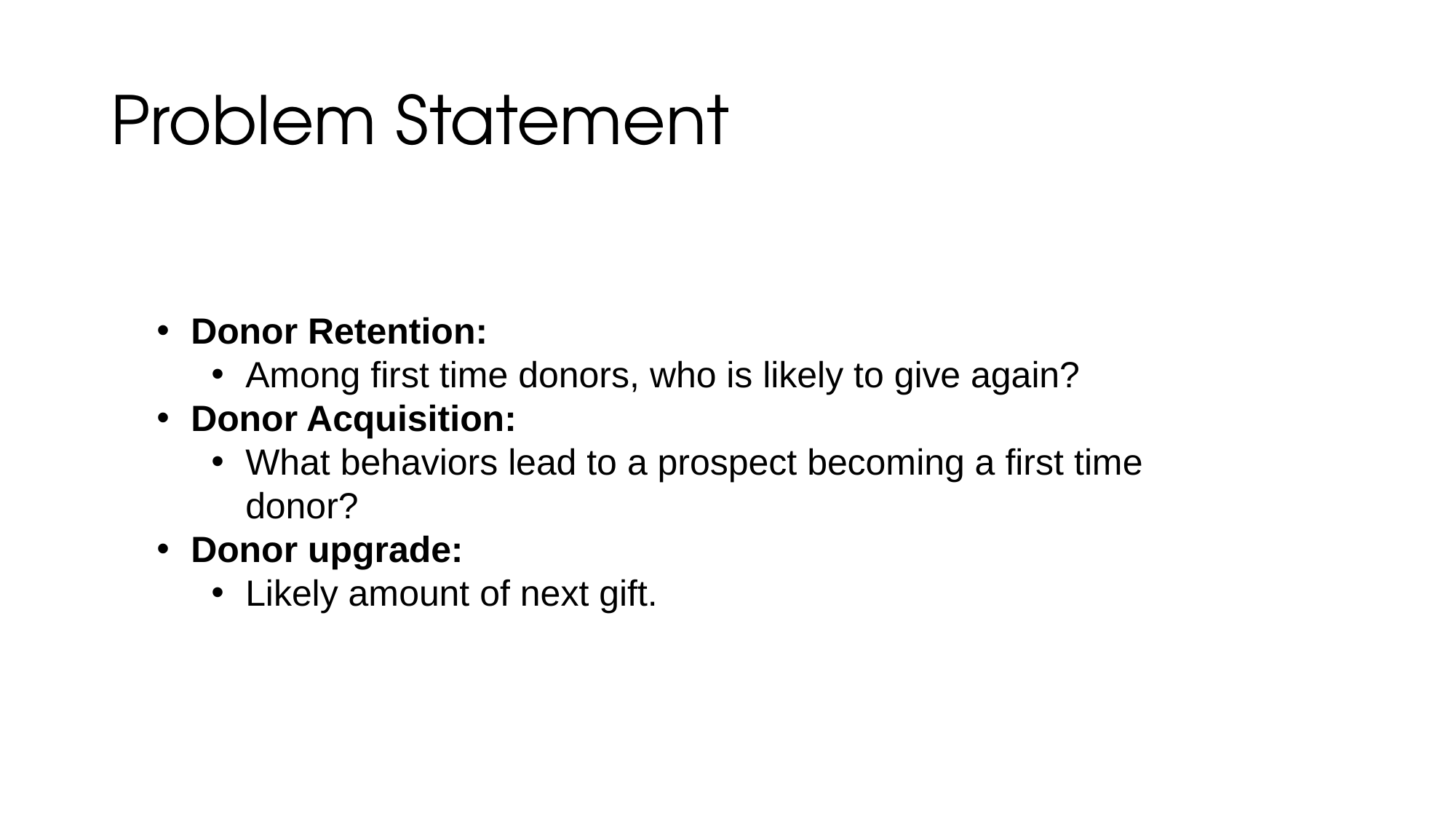

# Problem Statement
Donor Retention:
Among first time donors, who is likely to give again?
Donor Acquisition:
What behaviors lead to a prospect becoming a first time donor?
Donor upgrade:
Likely amount of next gift.